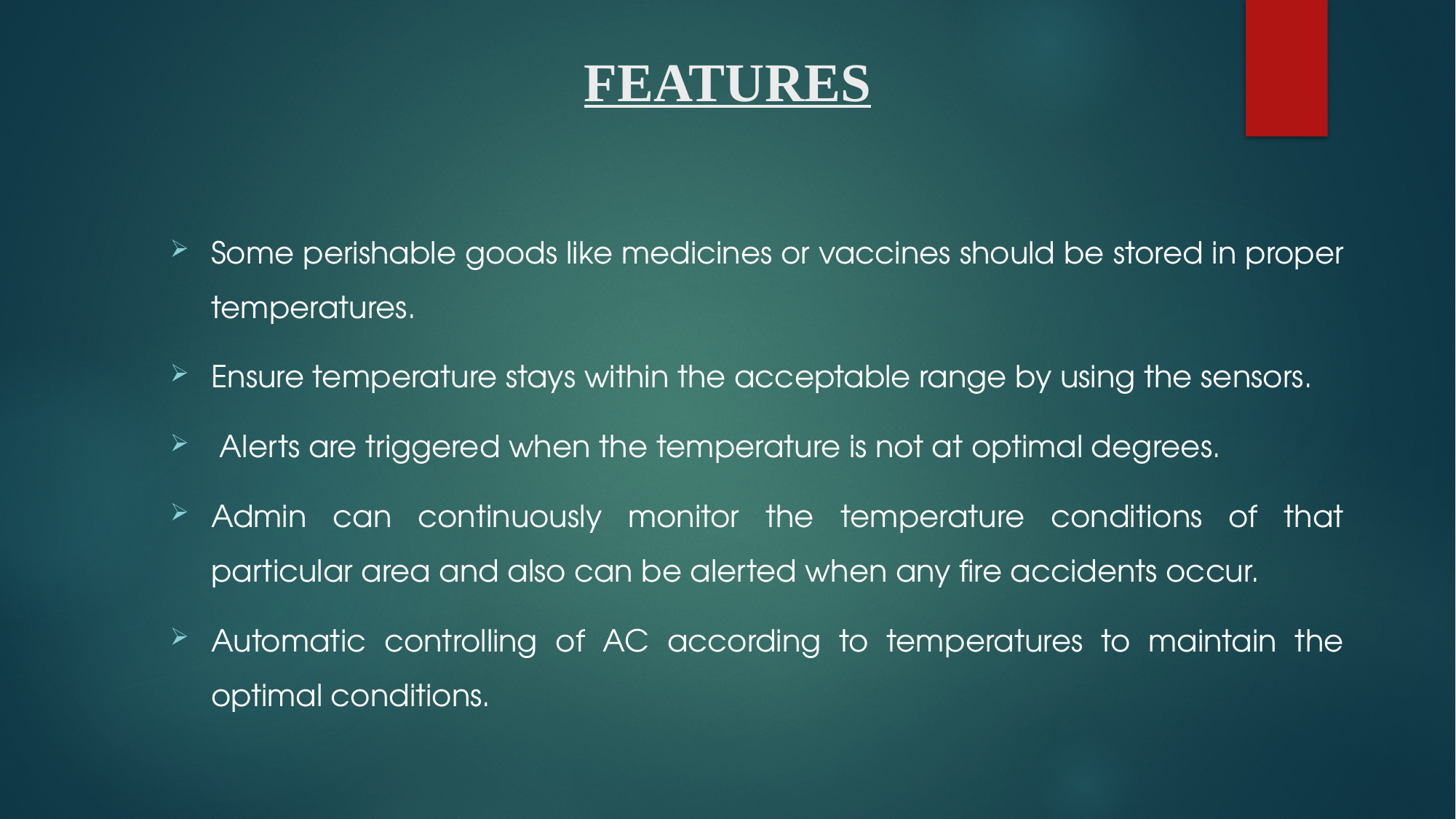

# FEATURES
Some perishable goods like medicines or vaccines should be stored in proper temperatures.
Ensure temperature stays within the acceptable range by using the sensors.
 Alerts are triggered when the temperature is not at optimal degrees.
Admin can continuously monitor the temperature conditions of that particular area and also can be alerted when any fire accidents occur.
Automatic controlling of AC according to temperatures to maintain the optimal conditions.